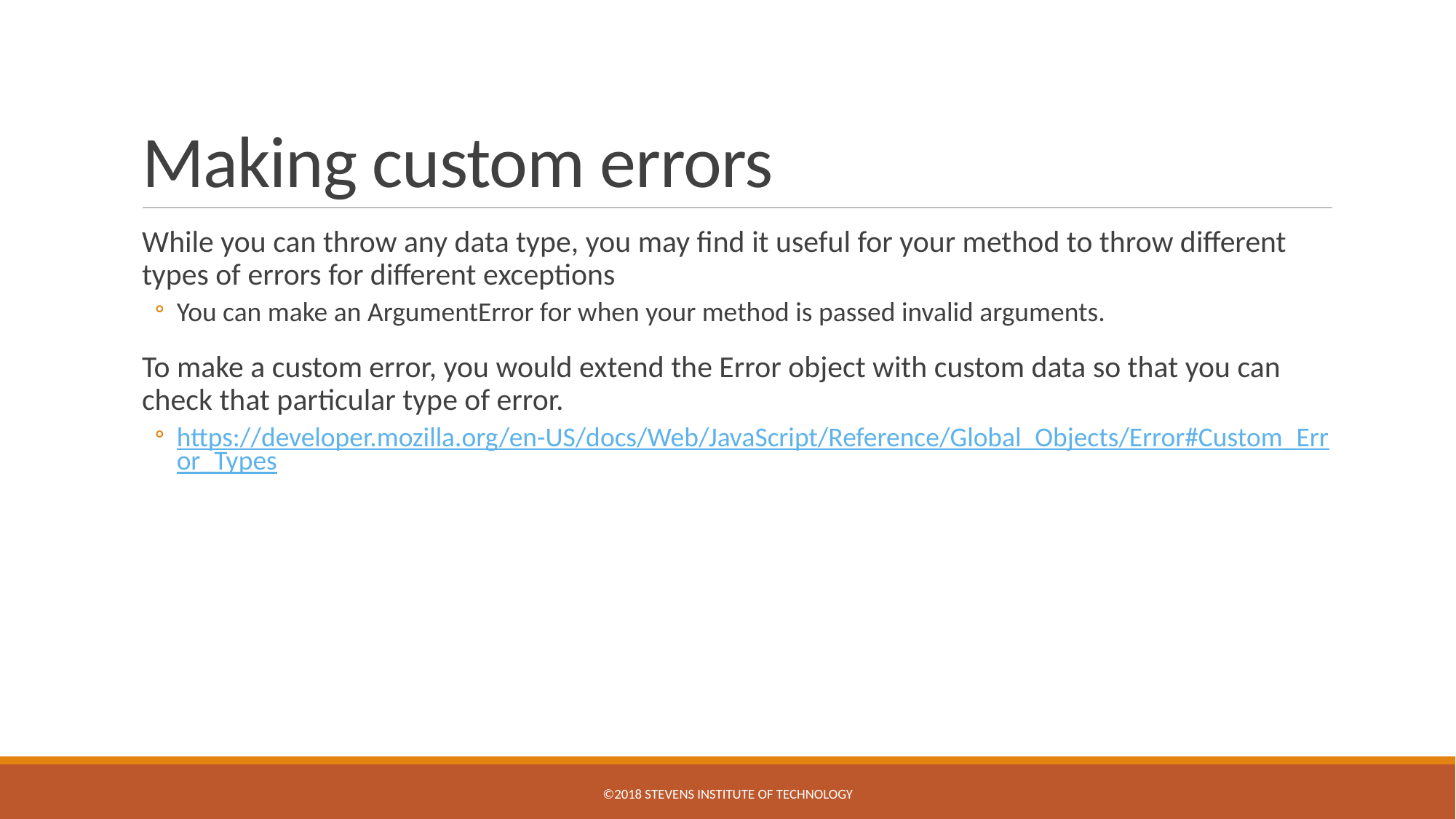

# Making custom errors
While you can throw any data type, you may find it useful for your method to throw different types of errors for different exceptions
You can make an ArgumentError for when your method is passed invalid arguments.
To make a custom error, you would extend the Error object with custom data so that you can check that particular type of error.
https://developer.mozilla.org/en-US/docs/Web/JavaScript/Reference/Global_Objects/Error#Custom_Error_Types

©2018 STEVENS INSTITUTE OF TECHNOLOGY